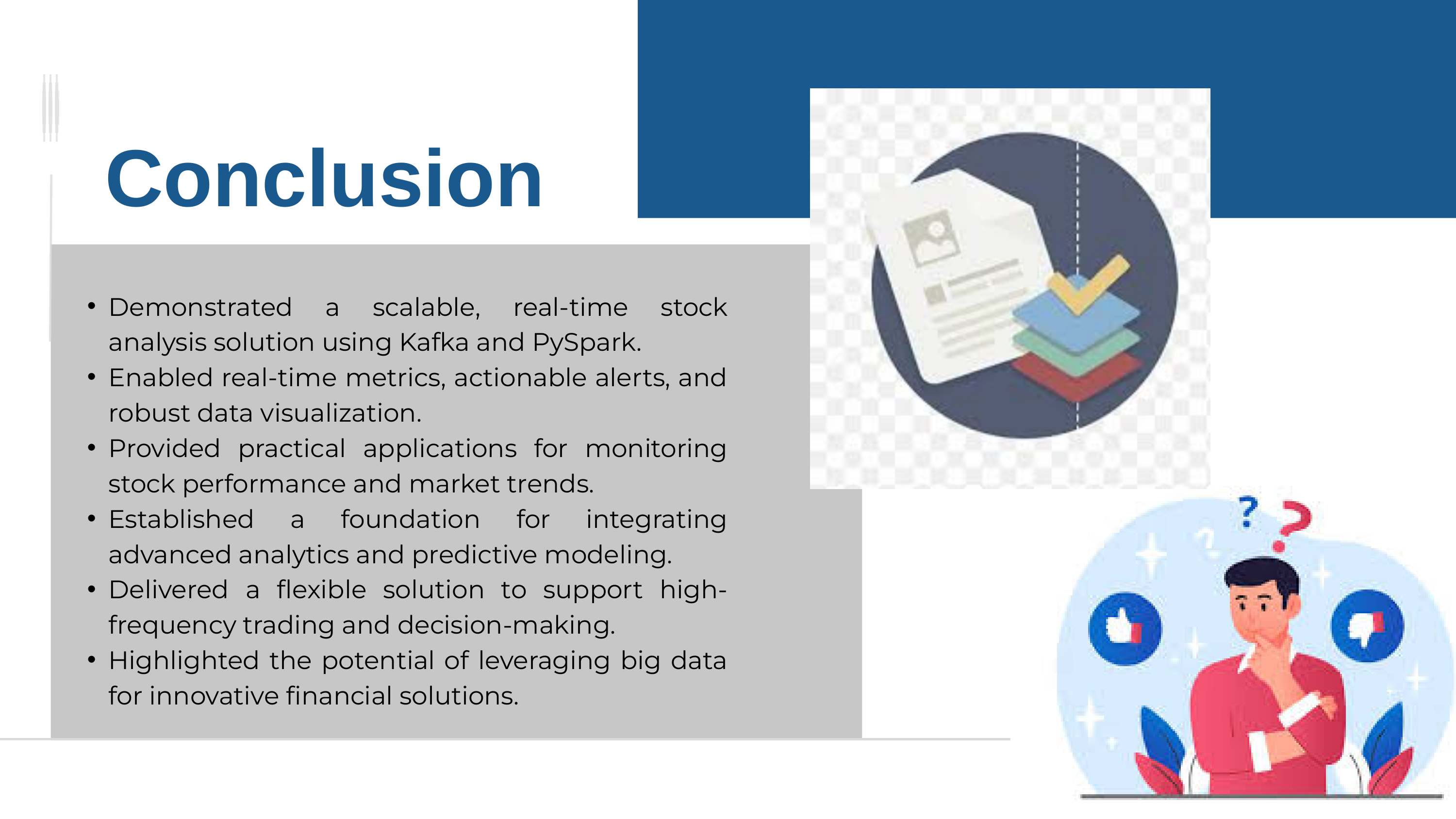

Conclusion

Demonstrated a scalable, real-time stock analysis solution using Kafka and PySpark.
Enabled real-time metrics, actionable alerts, and robust data visualization.
Provided practical applications for monitoring stock performance and market trends.
Established a foundation for integrating advanced analytics and predictive modeling.
Delivered a flexible solution to support high-frequency trading and decision-making.
Highlighted the potential of leveraging big data for innovative financial solutions.